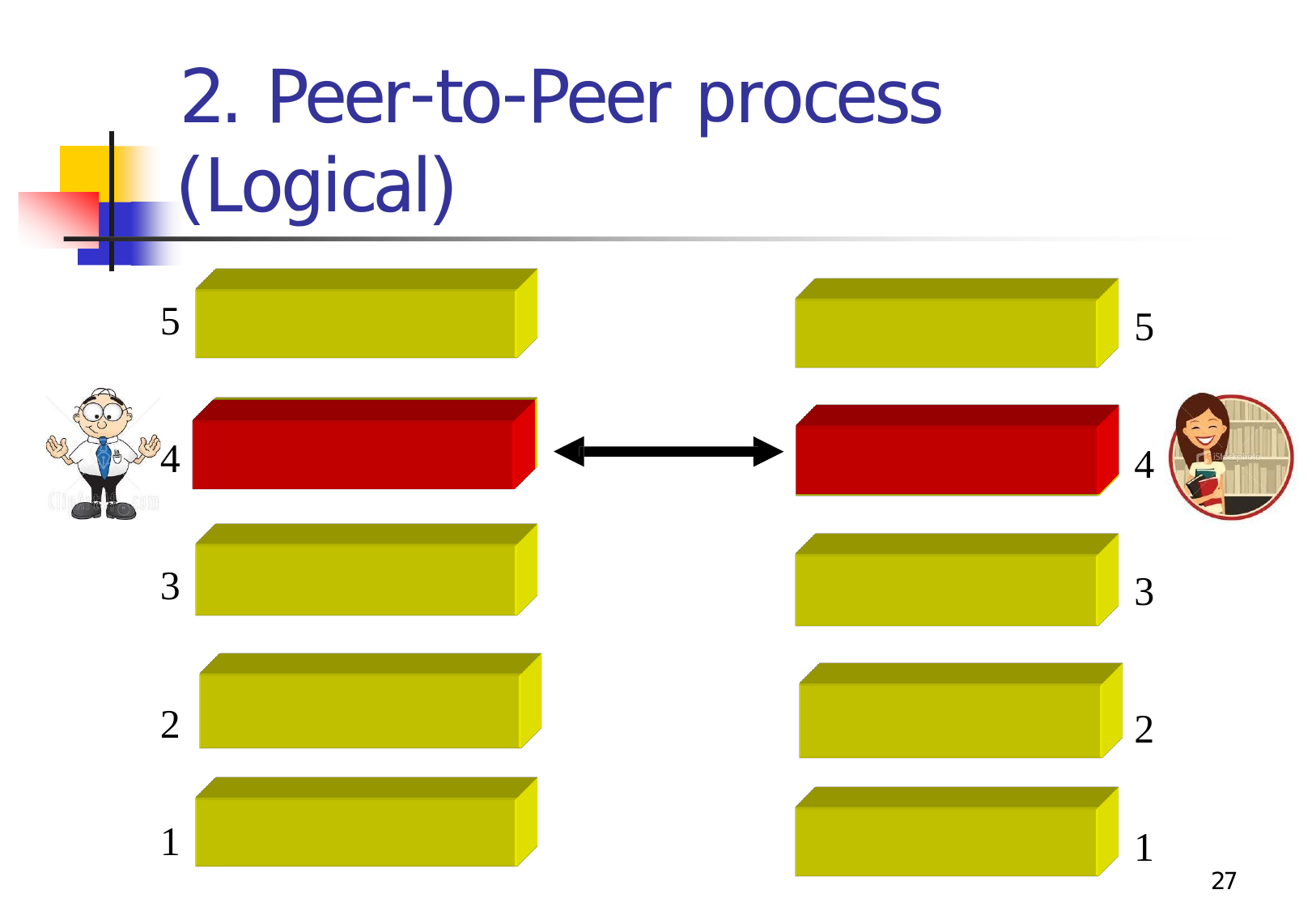

# 2. Peer-to-Peer process
(Logical)

5

4

3

2

1
5

4

3

2

1

27